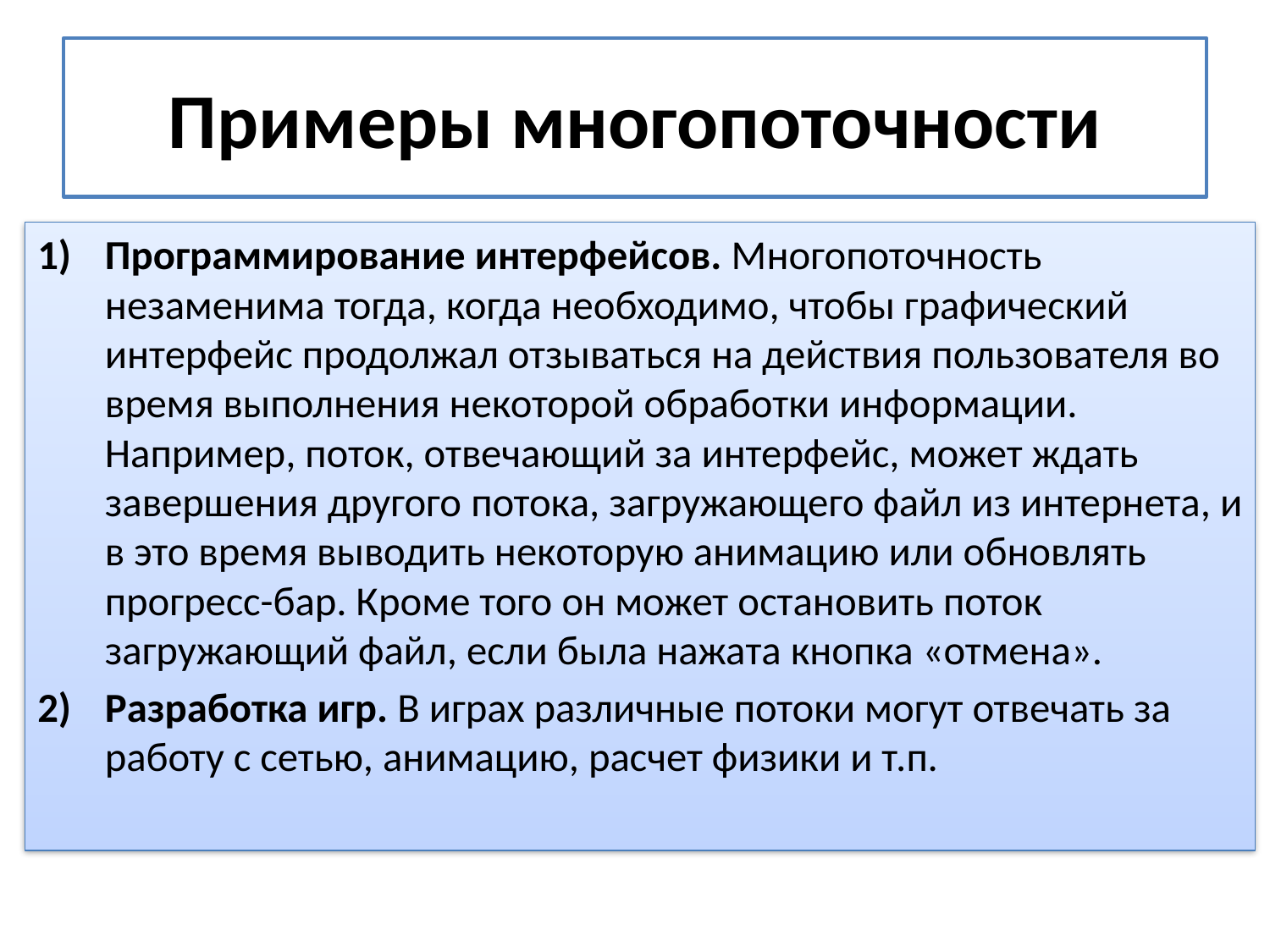

# Примеры многопоточности
Программирование интерфейсов. Многопоточность незаменима тогда, когда необходимо, чтобы графический интерфейс продолжал отзываться на действия пользователя во время выполнения некоторой обработки информации.
Например, поток, отвечающий за интерфейс, может ждать завершения другого потока, загружающего файл из интернета, и в это время выводить некоторую анимацию или обновлять прогресс-бар. Кроме того он может остановить поток загружающий файл, если была нажата кнопка «отмена».
Разработка игр. В играх различные потоки могут отвечать за работу с сетью, анимацию, расчет физики и т.п.